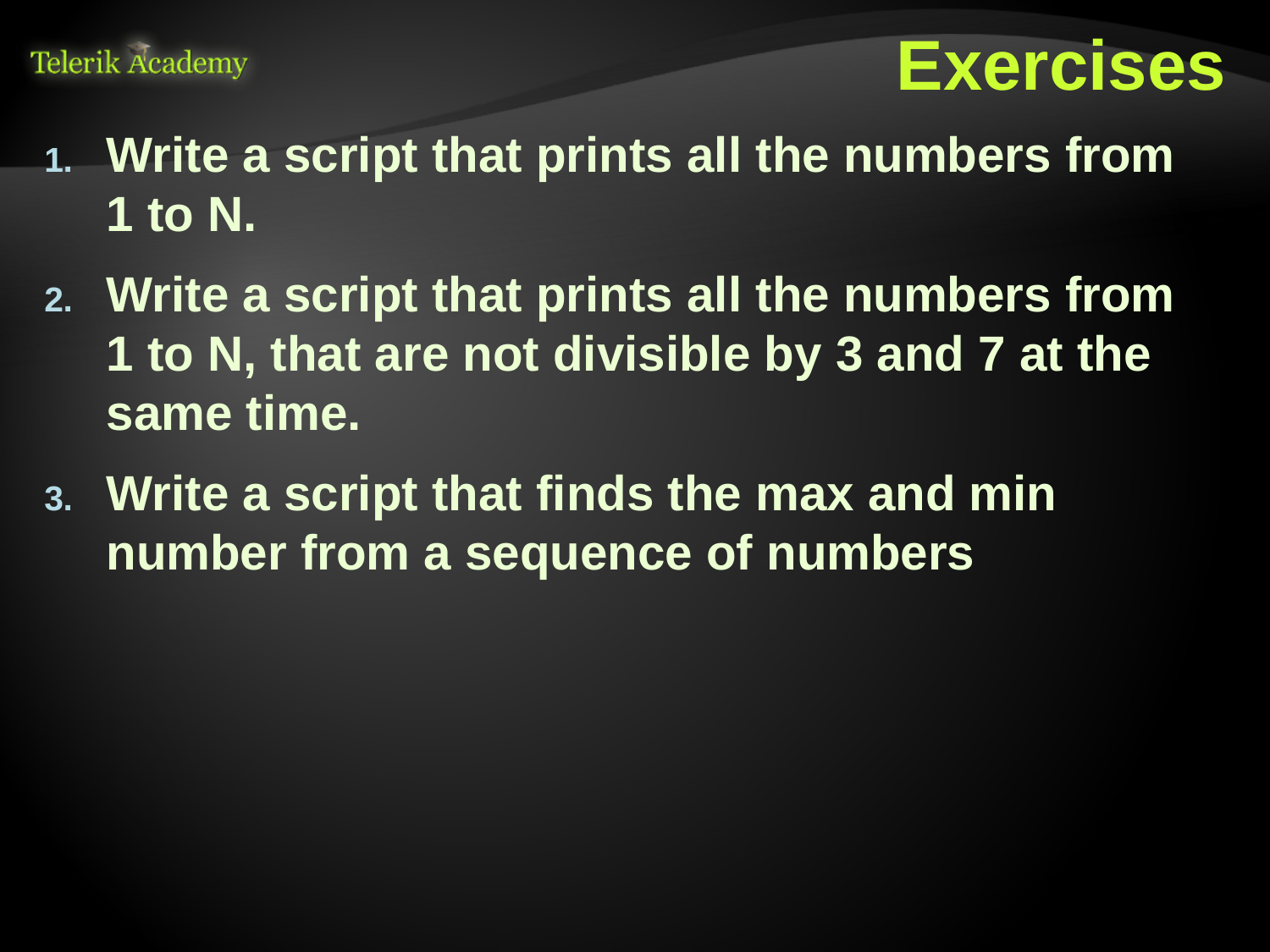

# Exercises
Write a script that prints all the numbers from 1 to N.
Write a script that prints all the numbers from 1 to N, that are not divisible by 3 and 7 at the same time.
Write a script that finds the max and min number from a sequence of numbers